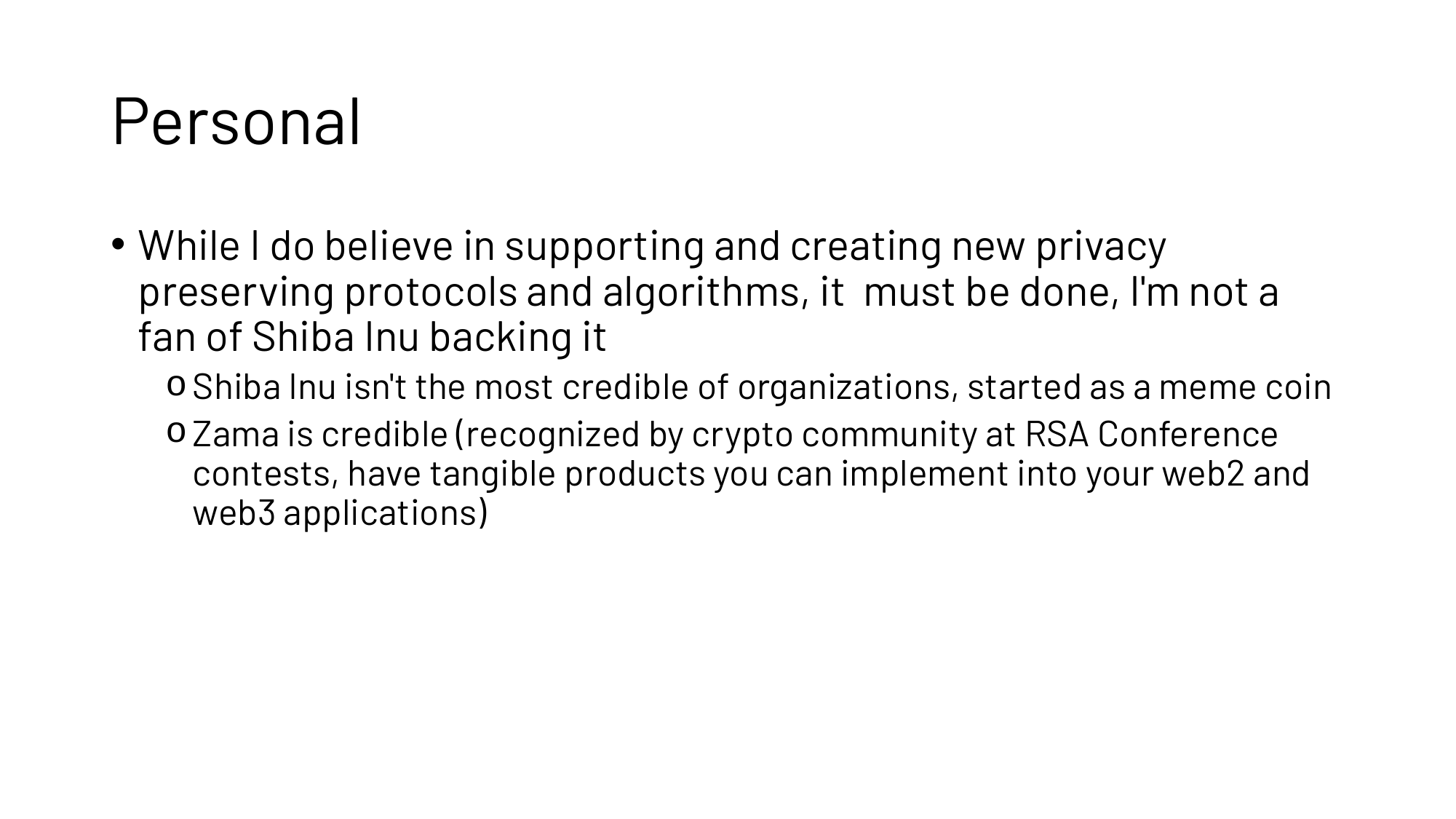

# Personal
While I do believe in supporting and creating new privacy preserving protocols and algorithms, it  must be done, I'm not a fan of Shiba Inu backing it
Shiba Inu isn't the most credible of organizations, started as a meme coin
Zama is credible (recognized by crypto community at RSA Conference contests, have tangible products you can implement into your web2 and web3 applications)